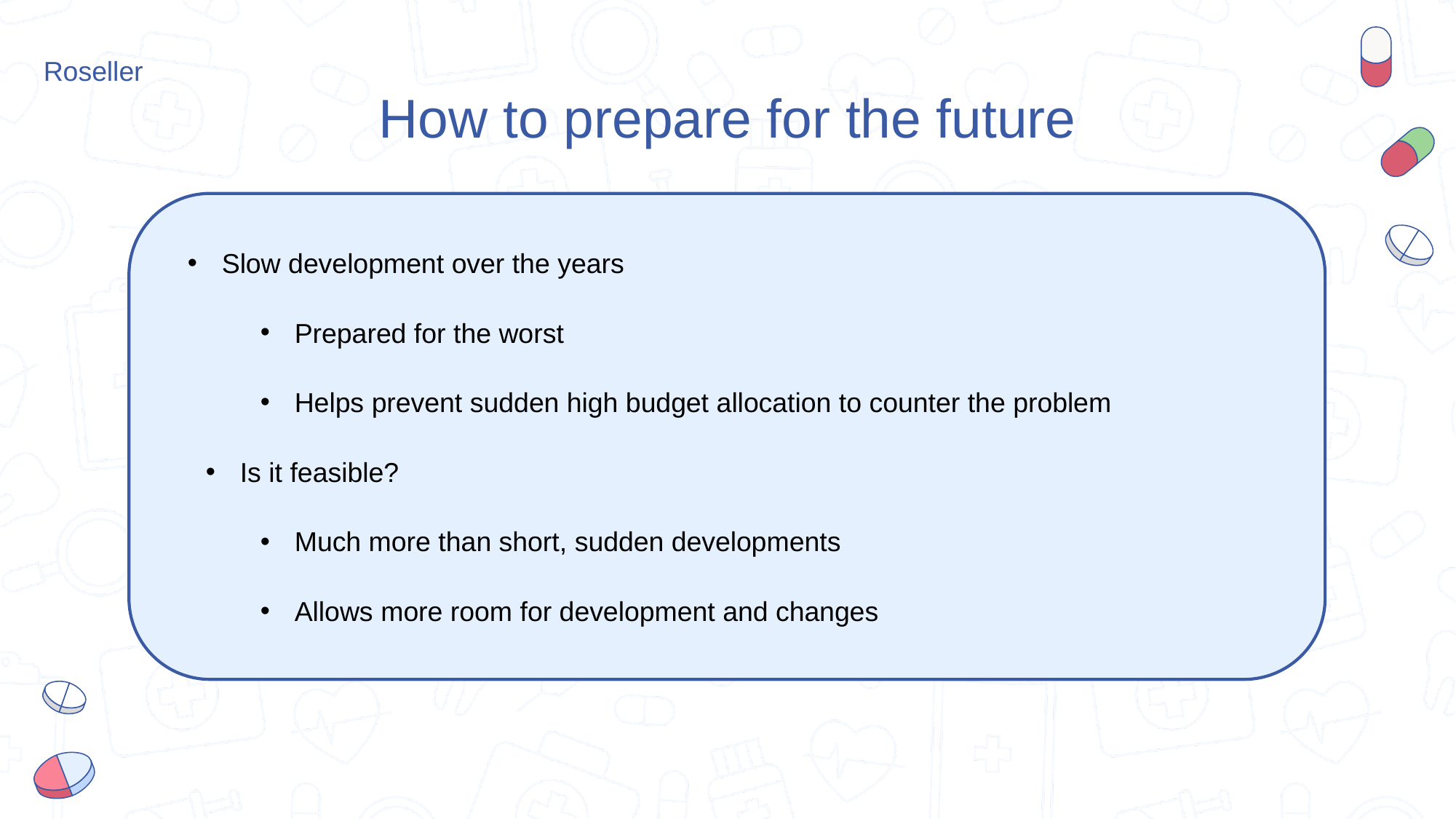

Roseller​
# How to prepare for the future
Slow development over the years
Prepared for the worst
Helps prevent sudden high budget allocation to counter the problem
Is it feasible?
Much more than short, sudden developments
Allows more room for development and changes